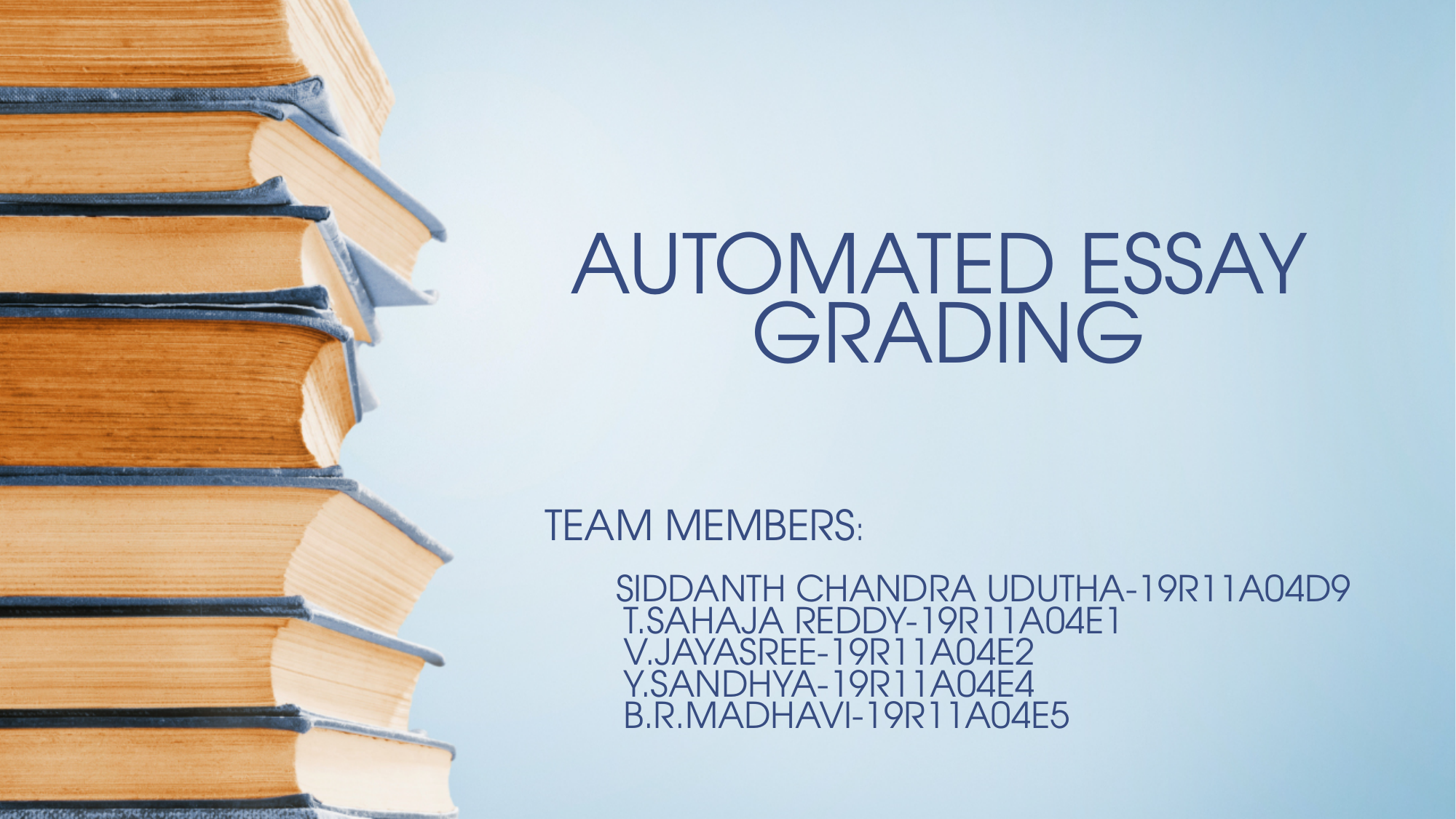

# AUTOMATED ESSAY GRADING
TEAM MEMBERS:

        SIDDANTH CHANDRA UDUTHA-19R11A04D9
        T.SAHAJA REDDY-19R11A04E1
        V.JAYASREE-19R11A04E2
        Y.SANDHYA-19R11A04E4
        B.R.MADHAVI-19R11A04E5